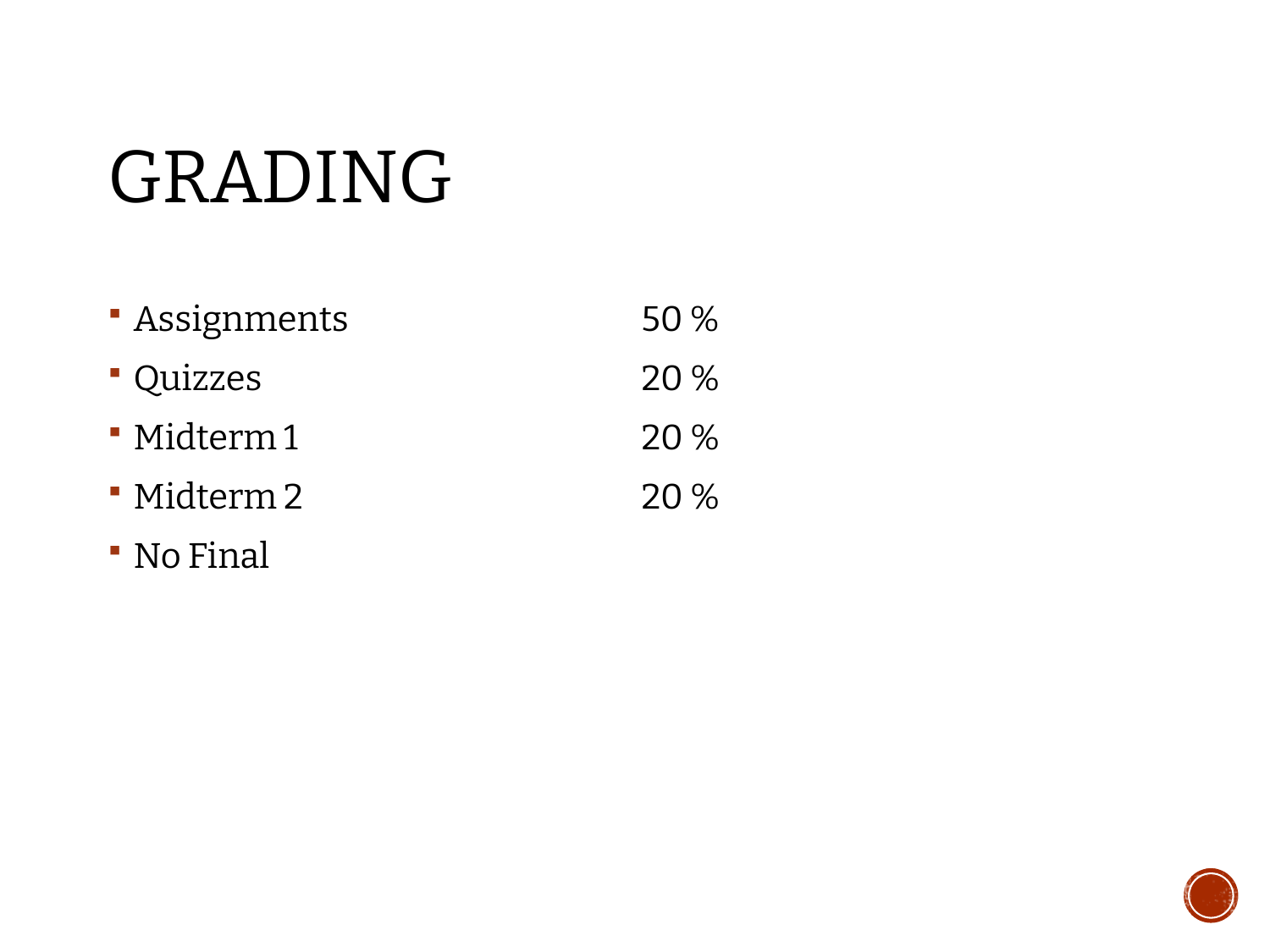

# Grading
Assignments			50 %
Quizzes 			20 %
Midterm 1			20 %
Midterm 2			20 %
No Final